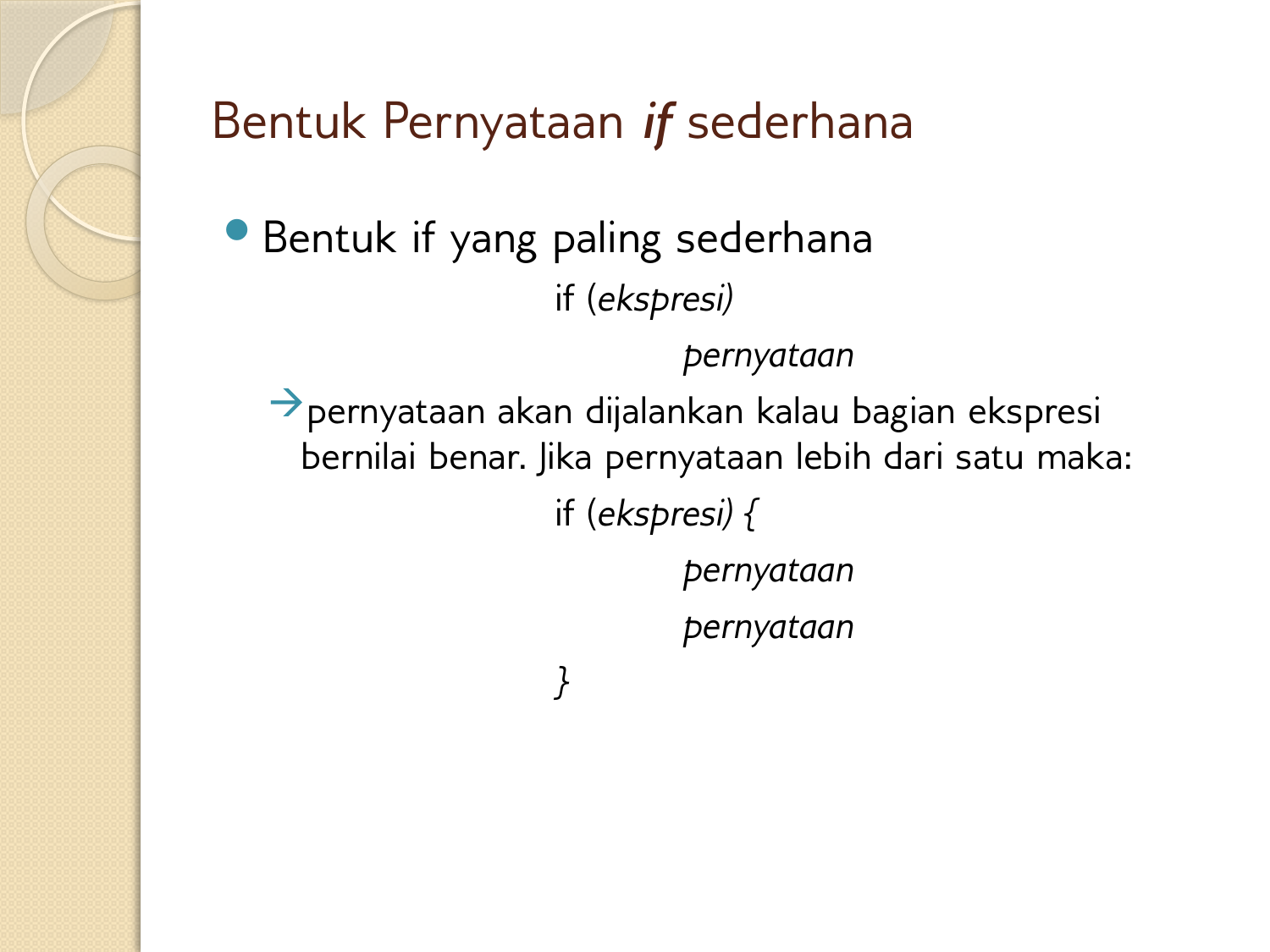

# Bentuk Pernyataan if sederhana
Bentuk if yang paling sederhana
			if (ekspresi)
				pernyataan
pernyataan akan dijalankan kalau bagian ekspresi bernilai benar. Jika pernyataan lebih dari satu maka:
			if (ekspresi) {
				pernyataan
				pernyataan
			}